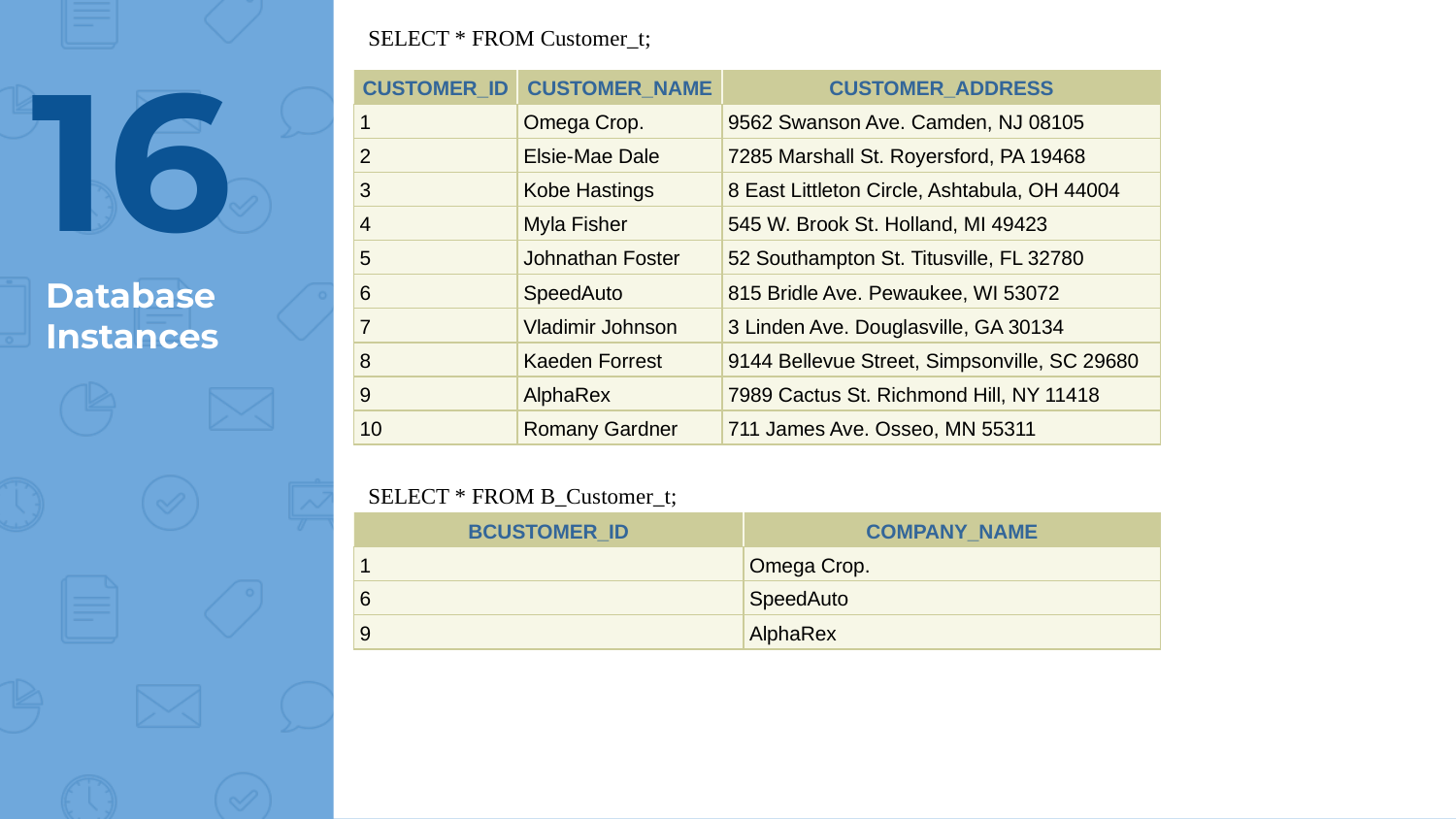

SELECT * FROM Customer_t;
16
| CUSTOMER\_ID | CUSTOMER\_NAME | CUSTOMER\_ADDRESS |
| --- | --- | --- |
| 1 | Omega Crop. | 9562 Swanson Ave. Camden, NJ 08105 |
| 2 | Elsie-Mae Dale | 7285 Marshall St. Royersford, PA 19468 |
| 3 | Kobe Hastings | 8 East Littleton Circle, Ashtabula, OH 44004 |
| 4 | Myla Fisher | 545 W. Brook St. Holland, MI 49423 |
| 5 | Johnathan Foster | 52 Southampton St. Titusville, FL 32780 |
| 6 | SpeedAuto | 815 Bridle Ave. Pewaukee, WI 53072 |
| 7 | Vladimir Johnson | 3 Linden Ave. Douglasville, GA 30134 |
| 8 | Kaeden Forrest | 9144 Bellevue Street, Simpsonville, SC 29680 |
| 9 | AlphaRex | 7989 Cactus St. Richmond Hill, NY 11418 |
| 10 | Romany Gardner | 711 James Ave. Osseo, MN 55311 |
# Database Instances

SELECT * FROM B_Customer_t;
| BCUSTOMER\_ID | COMPANY\_NAME |
| --- | --- |
| 1 | Omega Crop. |
| 6 | SpeedAuto |
| 9 | AlphaRex |